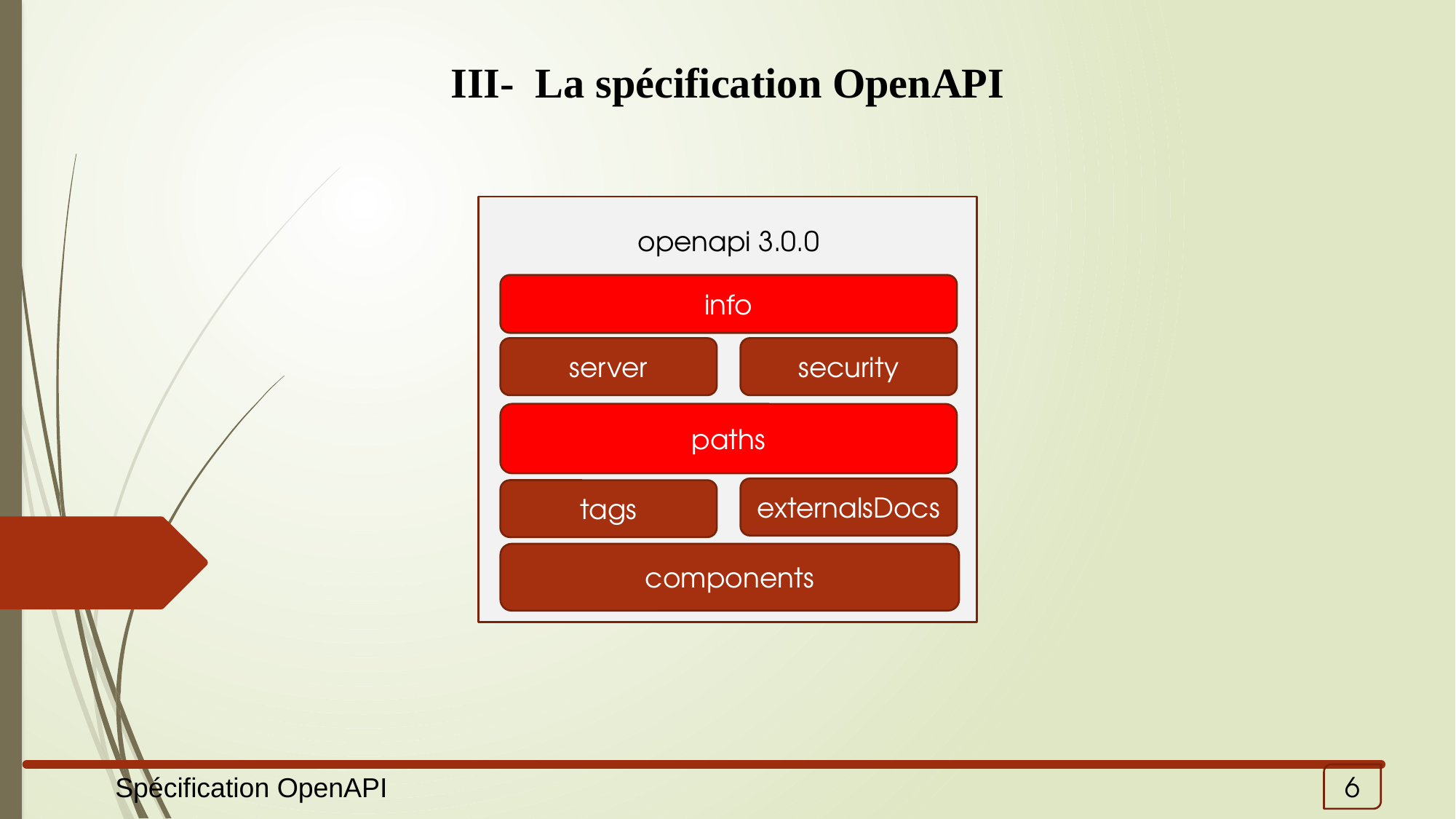

III-  La spécification OpenAPI

openapi 3.0.0
info
server
security
paths
externalsDocs
tags
components
Spécification OpenAPI
6